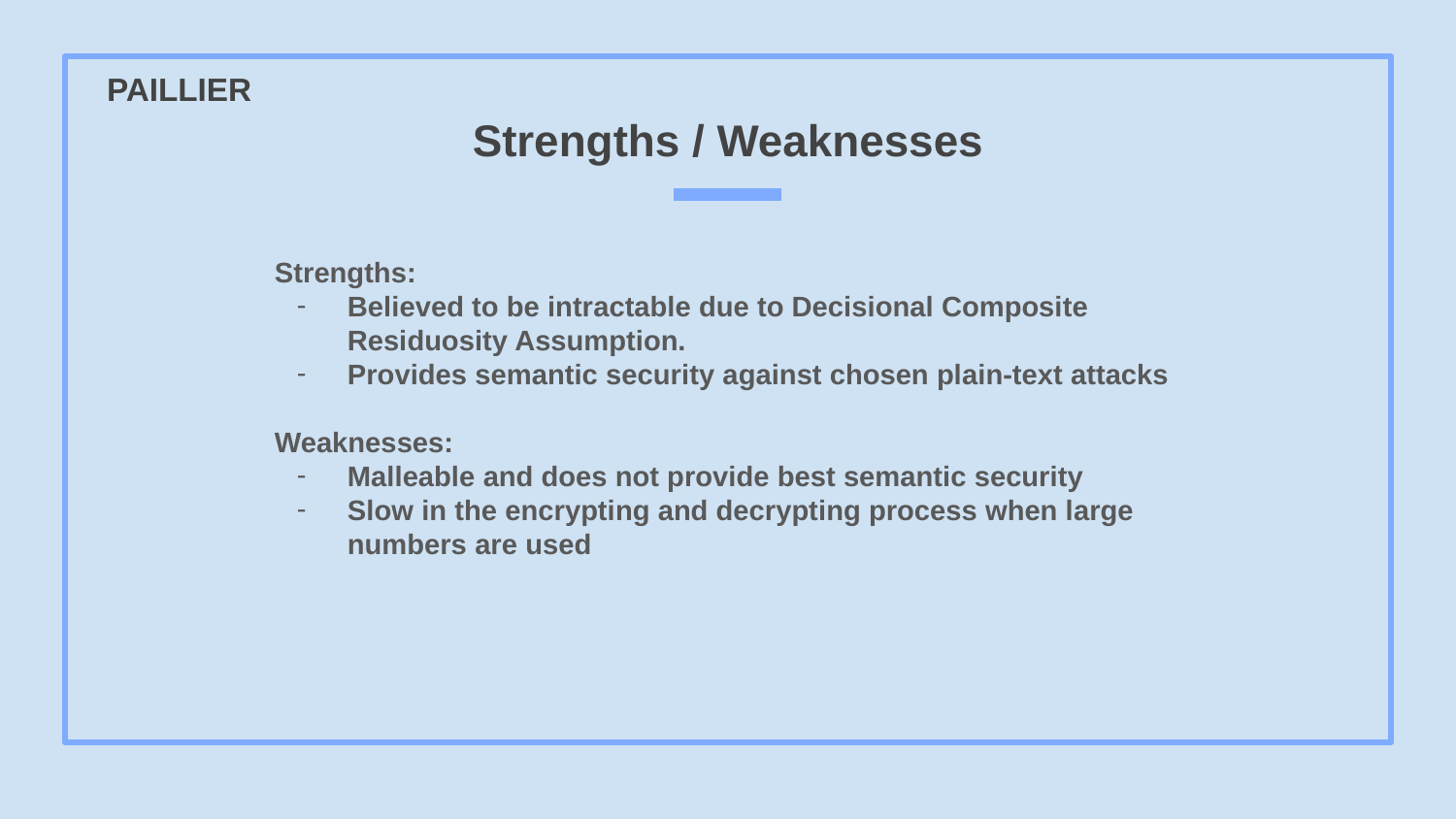

# Strengths / Weaknesses
PAILLIER
Strengths:
Believed to be intractable due to Decisional Composite Residuosity Assumption.
Provides semantic security against chosen plain-text attacks

Weaknesses:
Malleable and does not provide best semantic security
Slow in the encrypting and decrypting process when large numbers are used